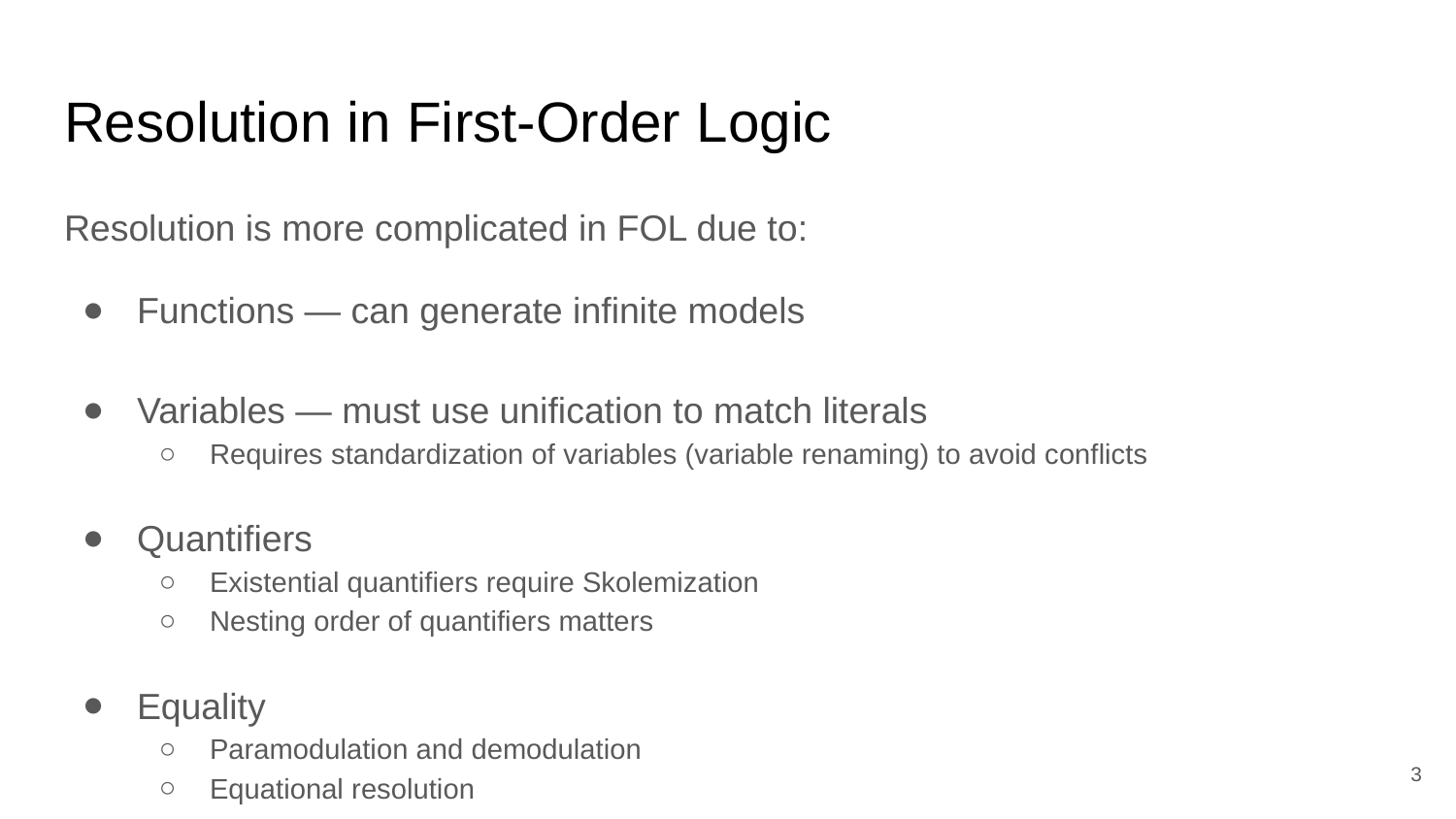

# Resolution in First-Order Logic
Resolution is more complicated in FOL due to:
Functions — can generate infinite models
Variables — must use unification to match literals
Requires standardization of variables (variable renaming) to avoid conflicts
Quantifiers
Existential quantifiers require Skolemization
Nesting order of quantifiers matters
Equality
Paramodulation and demodulation
Equational resolution
3